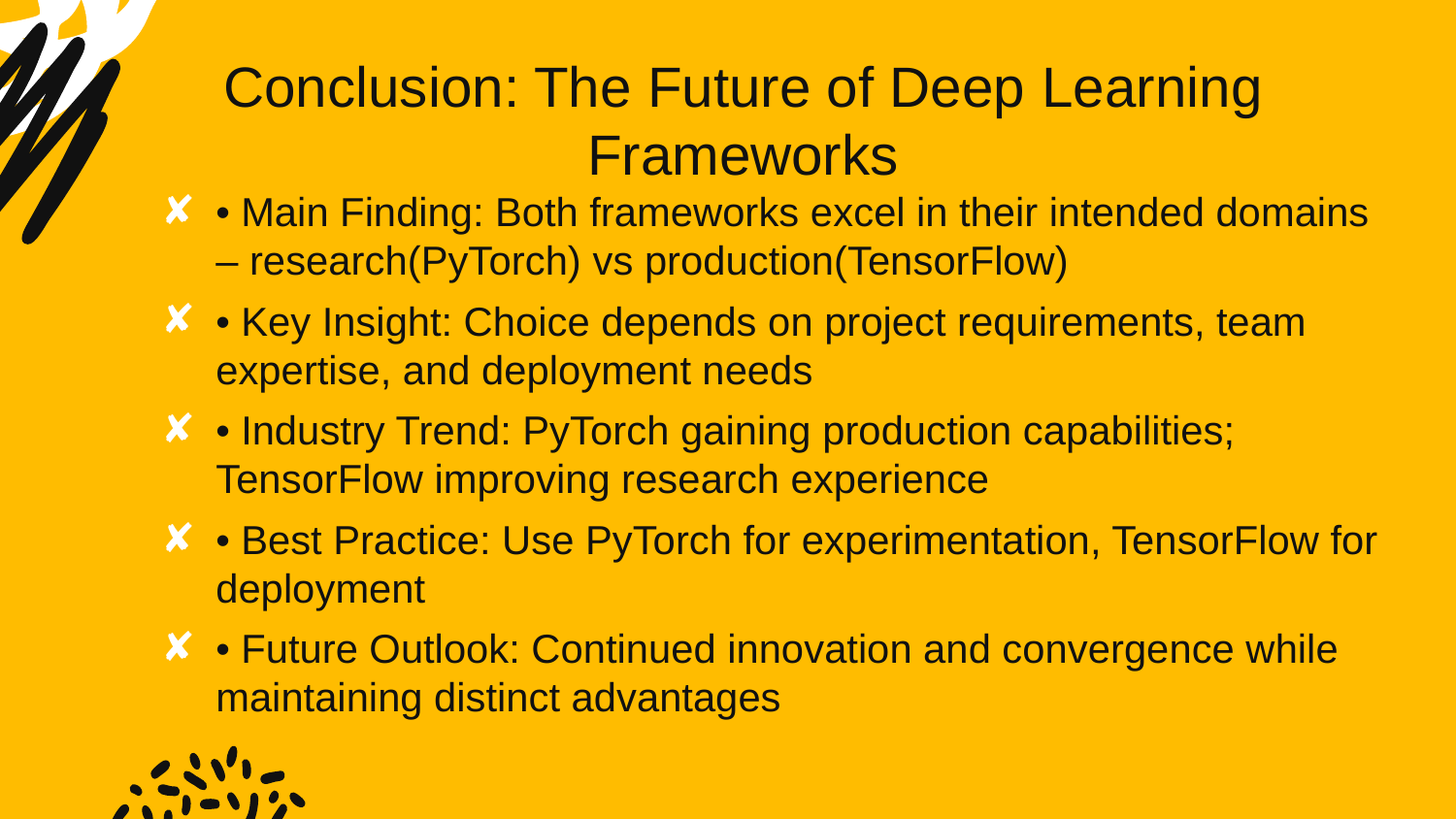

# Conclusion: The Future of Deep Learning Frameworks
• Main Finding: Both frameworks excel in their intended domains – research(PyTorch) vs production(TensorFlow)
• Key Insight: Choice depends on project requirements, team expertise, and deployment needs
• Industry Trend: PyTorch gaining production capabilities; TensorFlow improving research experience
• Best Practice: Use PyTorch for experimentation, TensorFlow for deployment
• Future Outlook: Continued innovation and convergence while maintaining distinct advantages